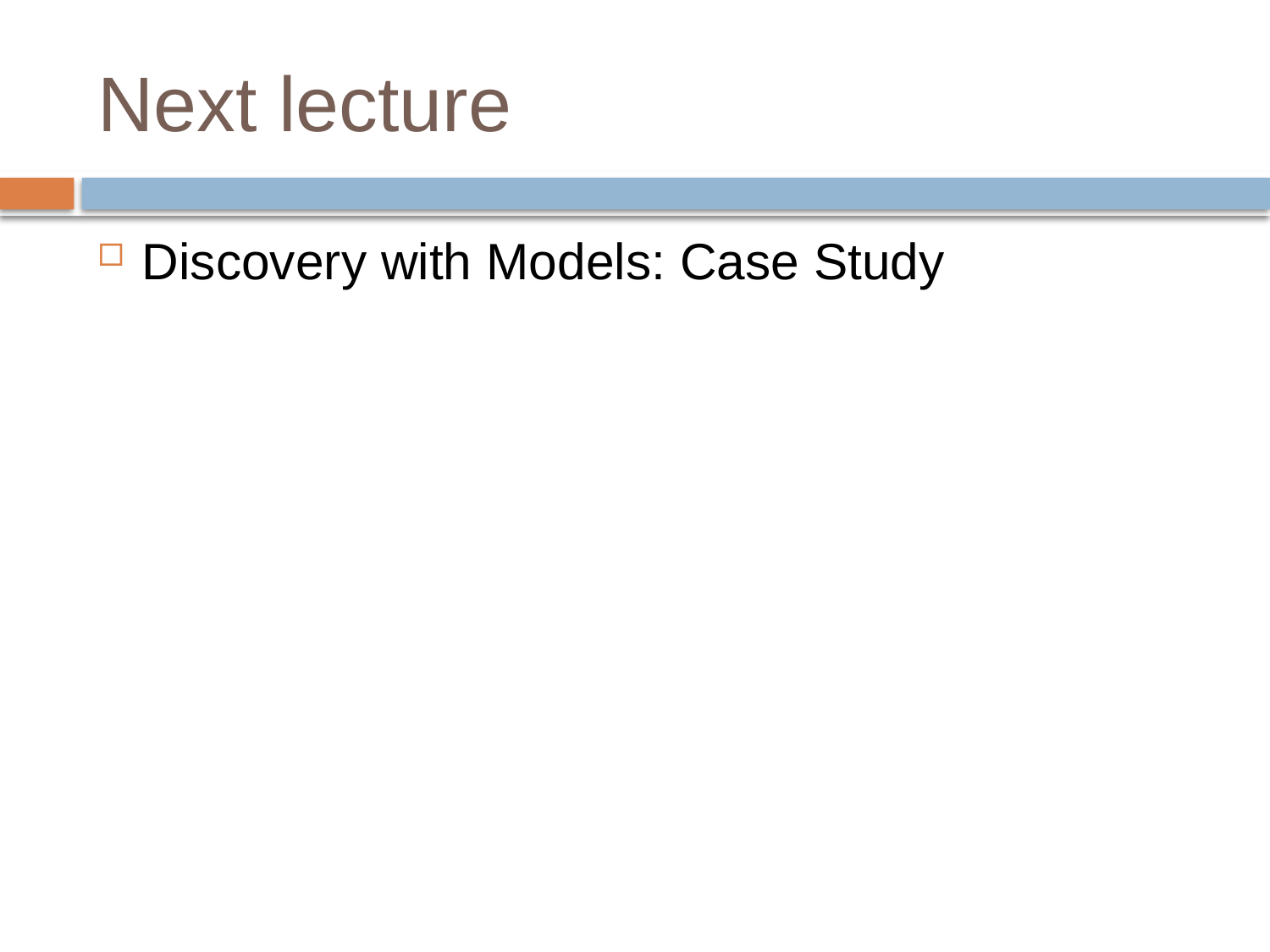

# Next lecture
Discovery with Models: Case Study